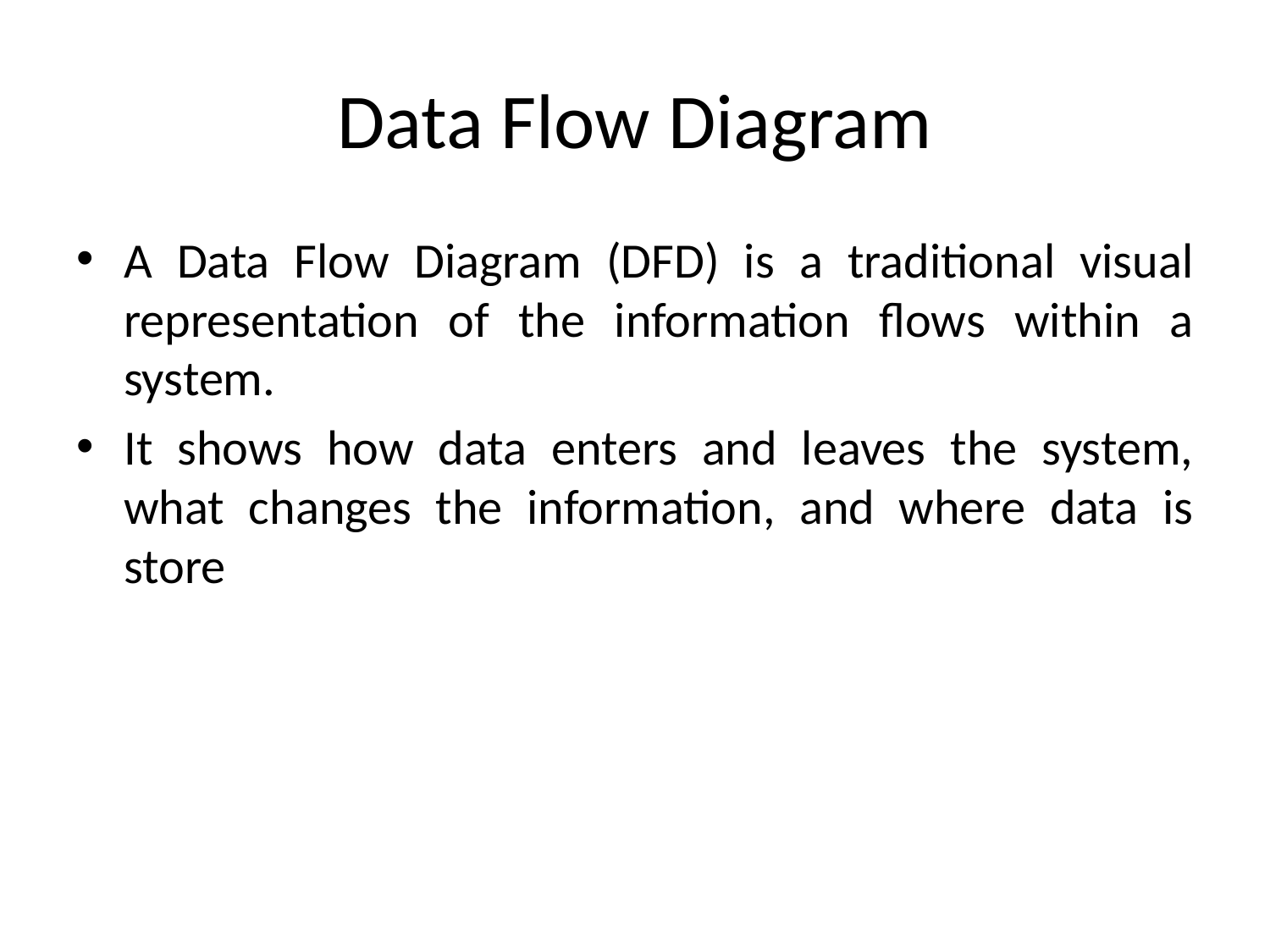

# Data Flow Diagram
A Data Flow Diagram (DFD) is a traditional visual representation of the information flows within a system.
It shows how data enters and leaves the system, what changes the information, and where data is store